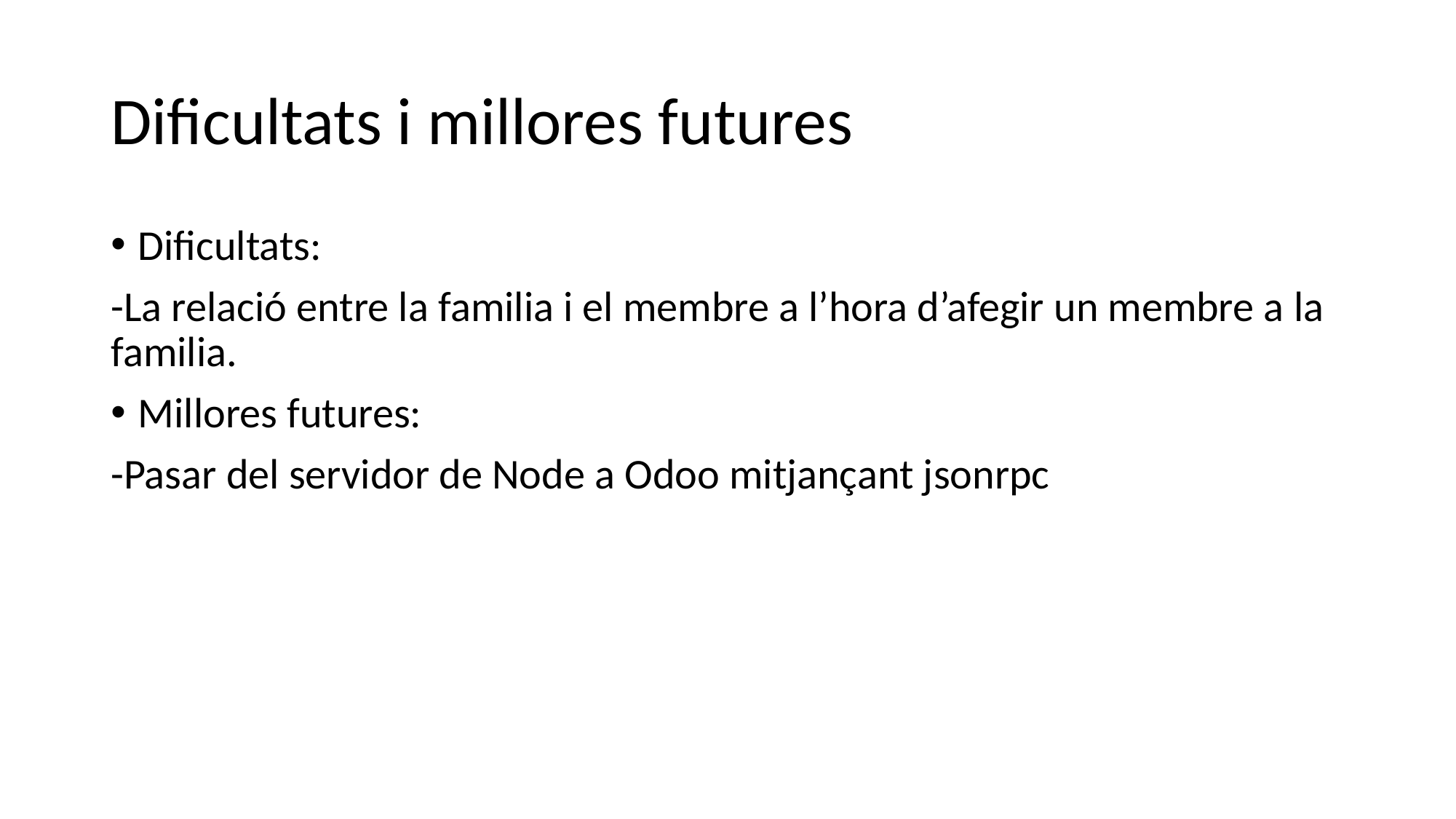

# Dificultats i millores futures
Dificultats:
-La relació entre la familia i el membre a l’hora d’afegir un membre a la familia.
Millores futures:
-Pasar del servidor de Node a Odoo mitjançant jsonrpc